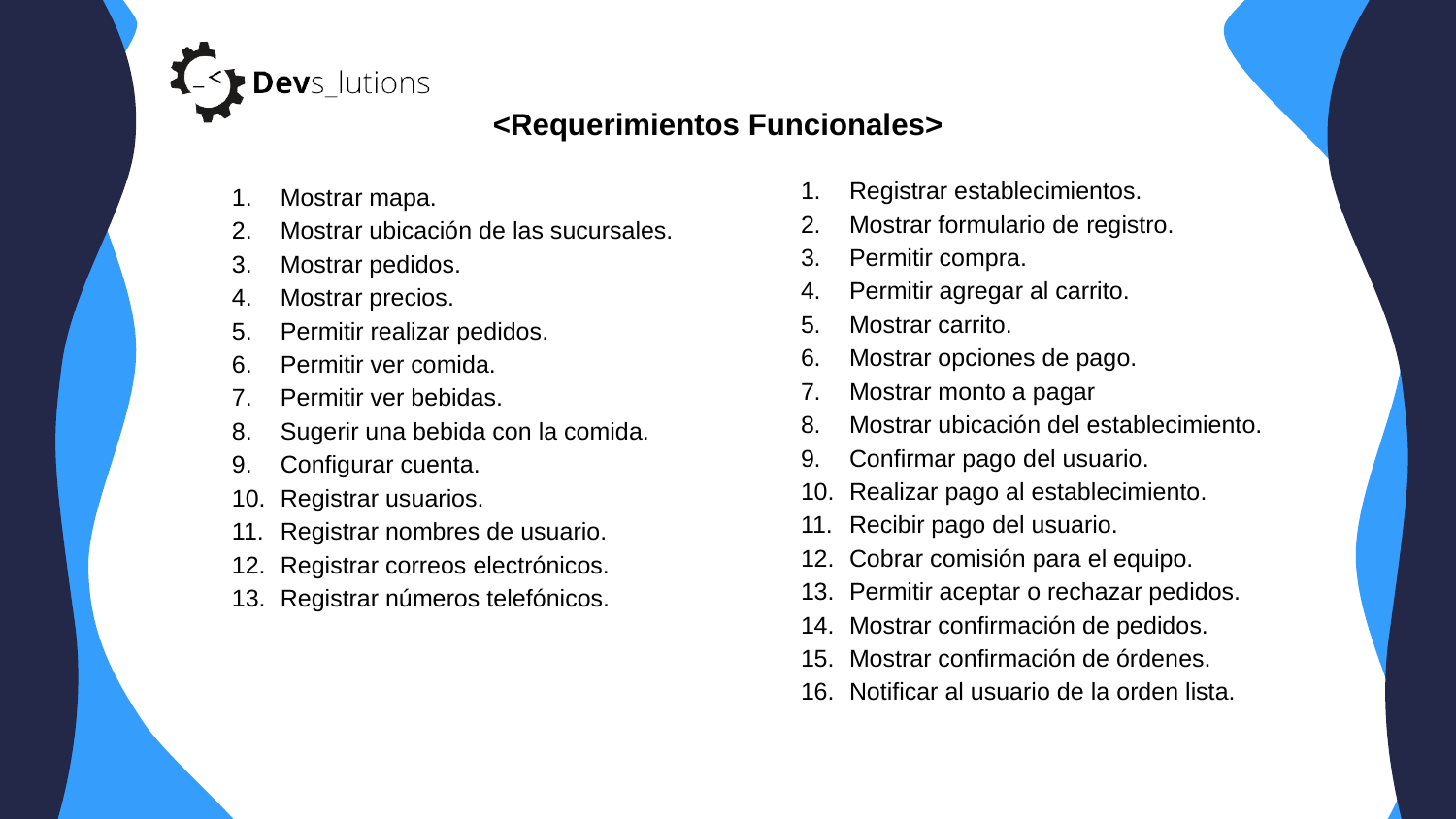

<Requerimientos Funcionales>
Registrar establecimientos.
Mostrar formulario de registro.
Permitir compra.
Permitir agregar al carrito.
Mostrar carrito.
Mostrar opciones de pago.
Mostrar monto a pagar
Mostrar ubicación del establecimiento.
Confirmar pago del usuario.
Realizar pago al establecimiento.
Recibir pago del usuario.
Cobrar comisión para el equipo.
Permitir aceptar o rechazar pedidos.
Mostrar confirmación de pedidos.
Mostrar confirmación de órdenes.
Notificar al usuario de la orden lista.
Mostrar mapa.
Mostrar ubicación de las sucursales.
Mostrar pedidos.
Mostrar precios.
Permitir realizar pedidos.
Permitir ver comida.
Permitir ver bebidas.
Sugerir una bebida con la comida.
Configurar cuenta.
Registrar usuarios.
Registrar nombres de usuario.
Registrar correos electrónicos.
Registrar números telefónicos.